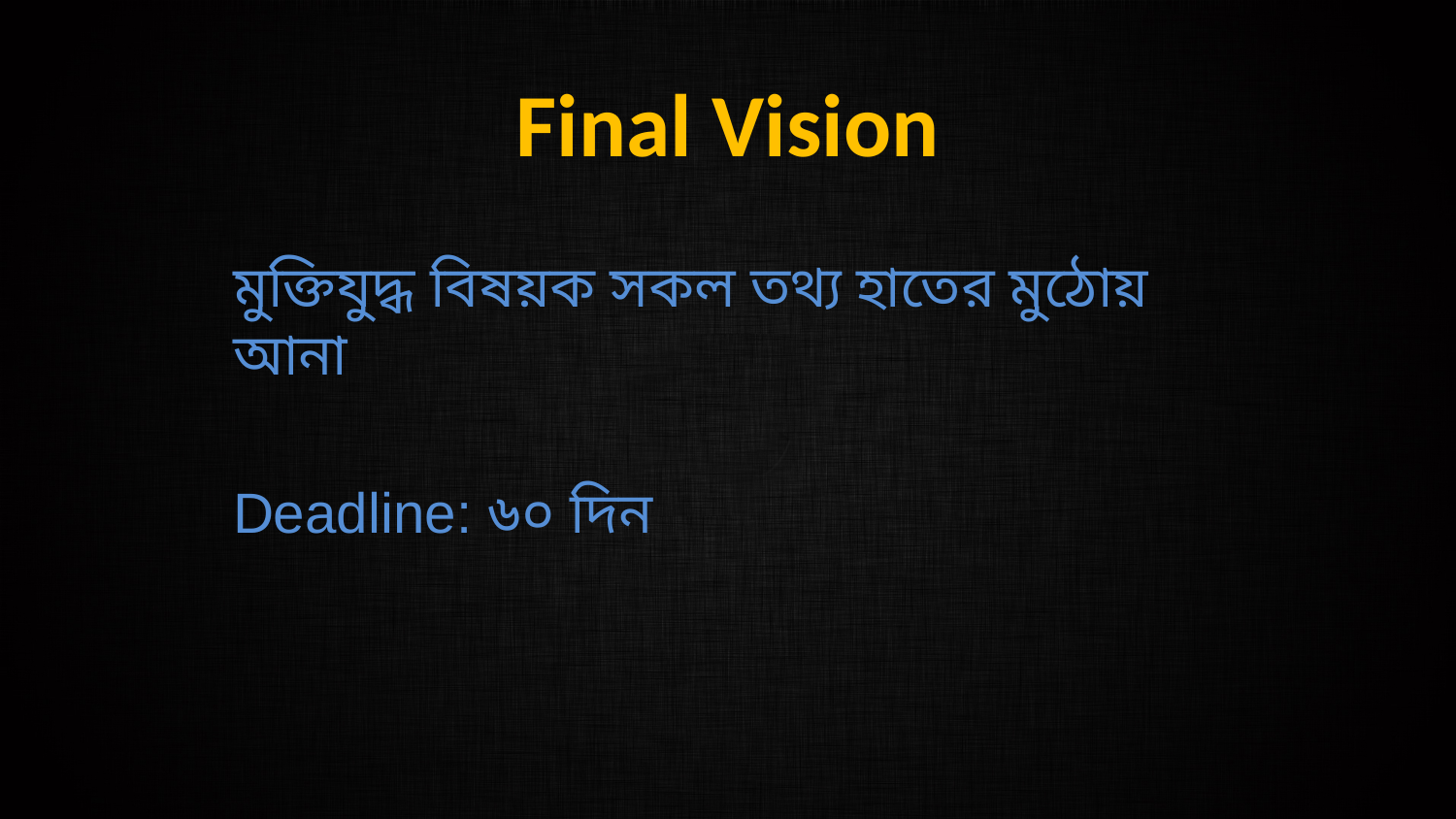

# Final Vision
মুক্তিযুদ্ধ বিষয়ক সকল তথ্য হাতের মুঠোয় আনা

Deadline: ৬০ দিন